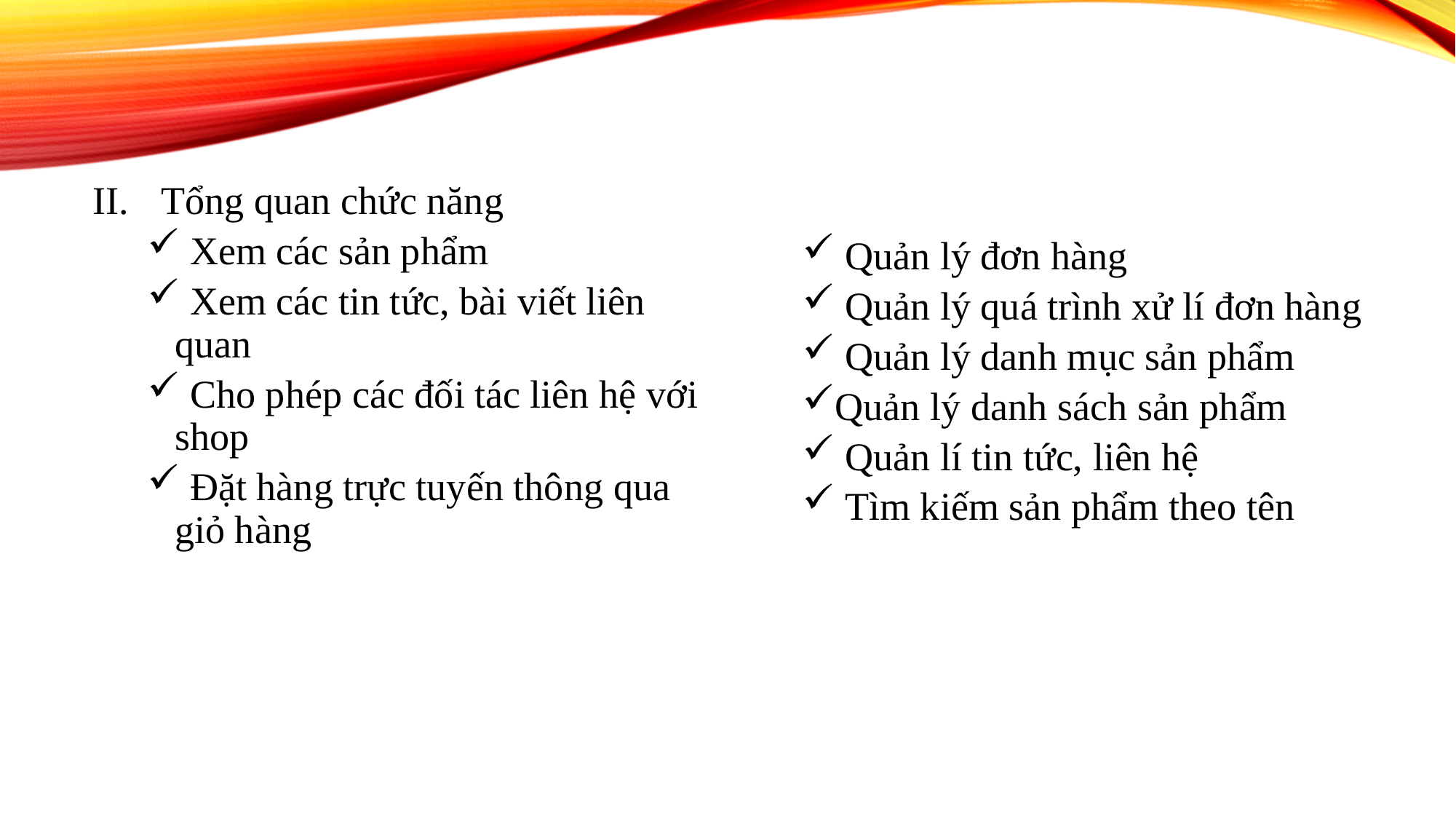

Tổng quan chức năng
 Xem các sản phẩm
 Xem các tin tức, bài viết liên quan
 Cho phép các đối tác liên hệ với shop
 Đặt hàng trực tuyến thông qua giỏ hàng

 Quản lý đơn hàng
 Quản lý quá trình xử lí đơn hàng
 Quản lý danh mục sản phẩm
Quản lý danh sách sản phẩm
 Quản lí tin tức, liên hệ
 Tìm kiếm sản phẩm theo tên